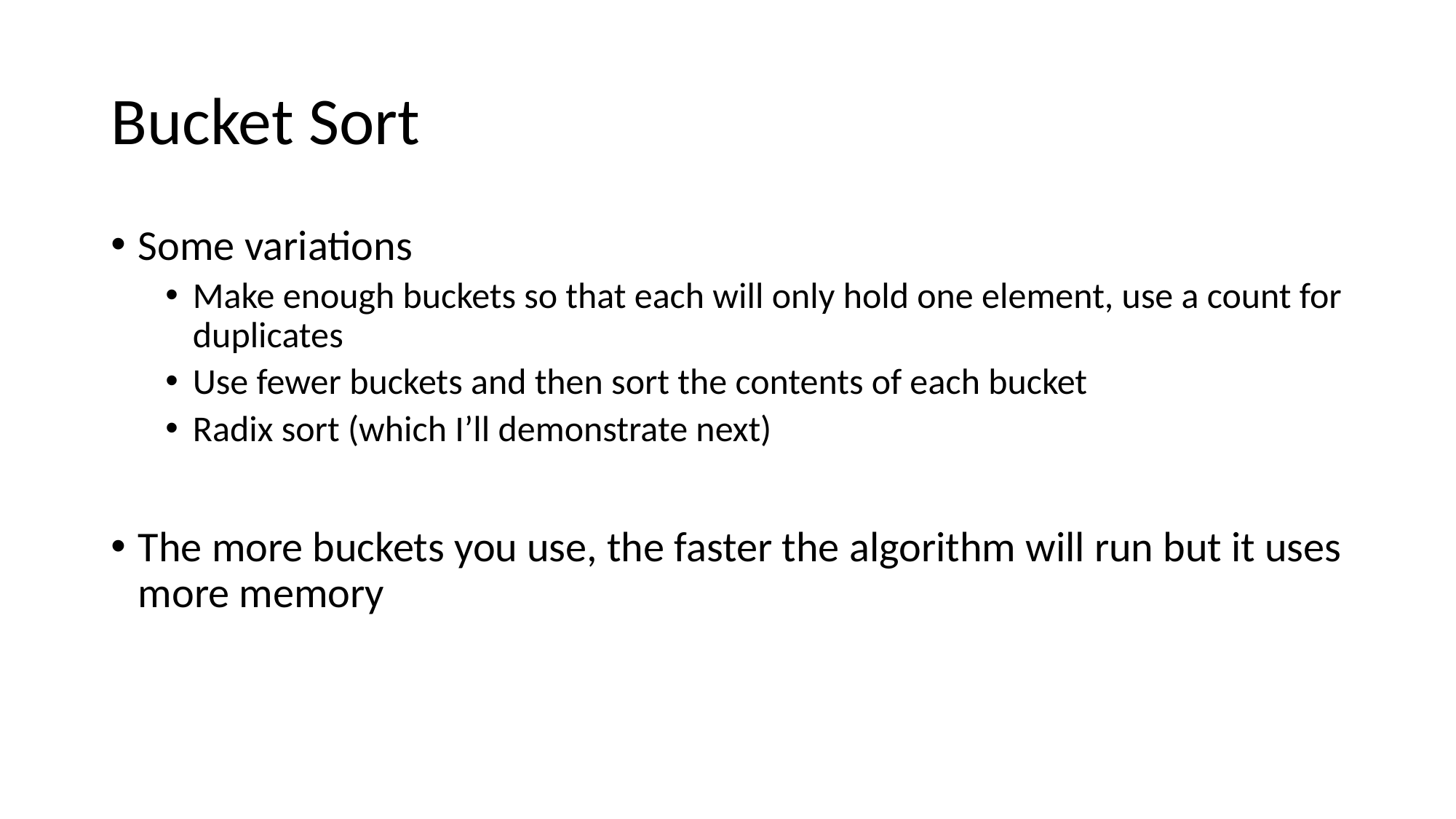

# Bucket Sort
Some variations
Make enough buckets so that each will only hold one element, use a count for duplicates
Use fewer buckets and then sort the contents of each bucket
Radix sort (which I’ll demonstrate next)

The more buckets you use, the faster the algorithm will run but it uses more memory